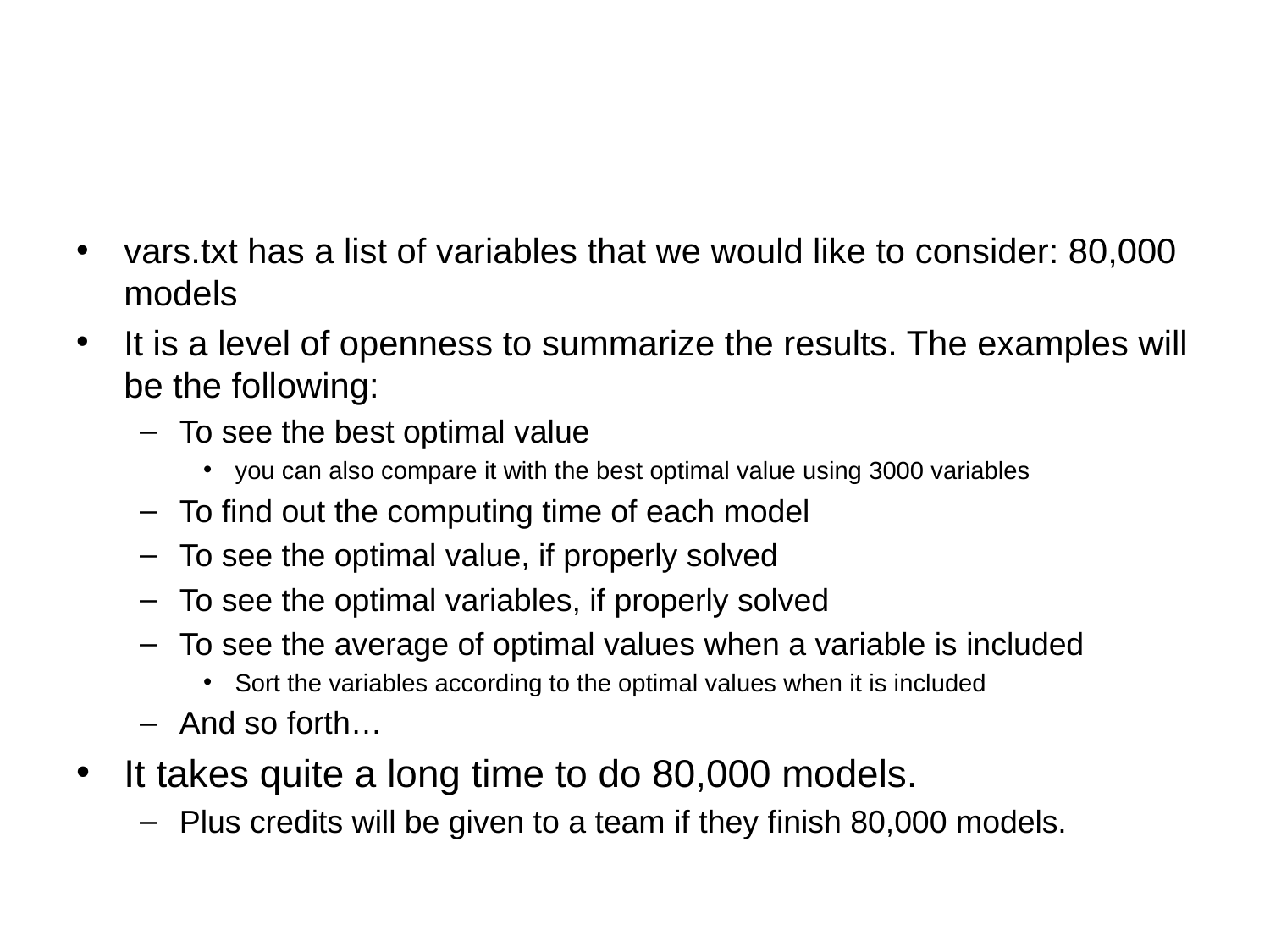

#
vars.txt has a list of variables that we would like to consider: 80,000 models
It is a level of openness to summarize the results. The examples will be the following:
To see the best optimal value
you can also compare it with the best optimal value using 3000 variables
To find out the computing time of each model
To see the optimal value, if properly solved
To see the optimal variables, if properly solved
To see the average of optimal values when a variable is included
Sort the variables according to the optimal values when it is included
And so forth…
It takes quite a long time to do 80,000 models.
Plus credits will be given to a team if they finish 80,000 models.